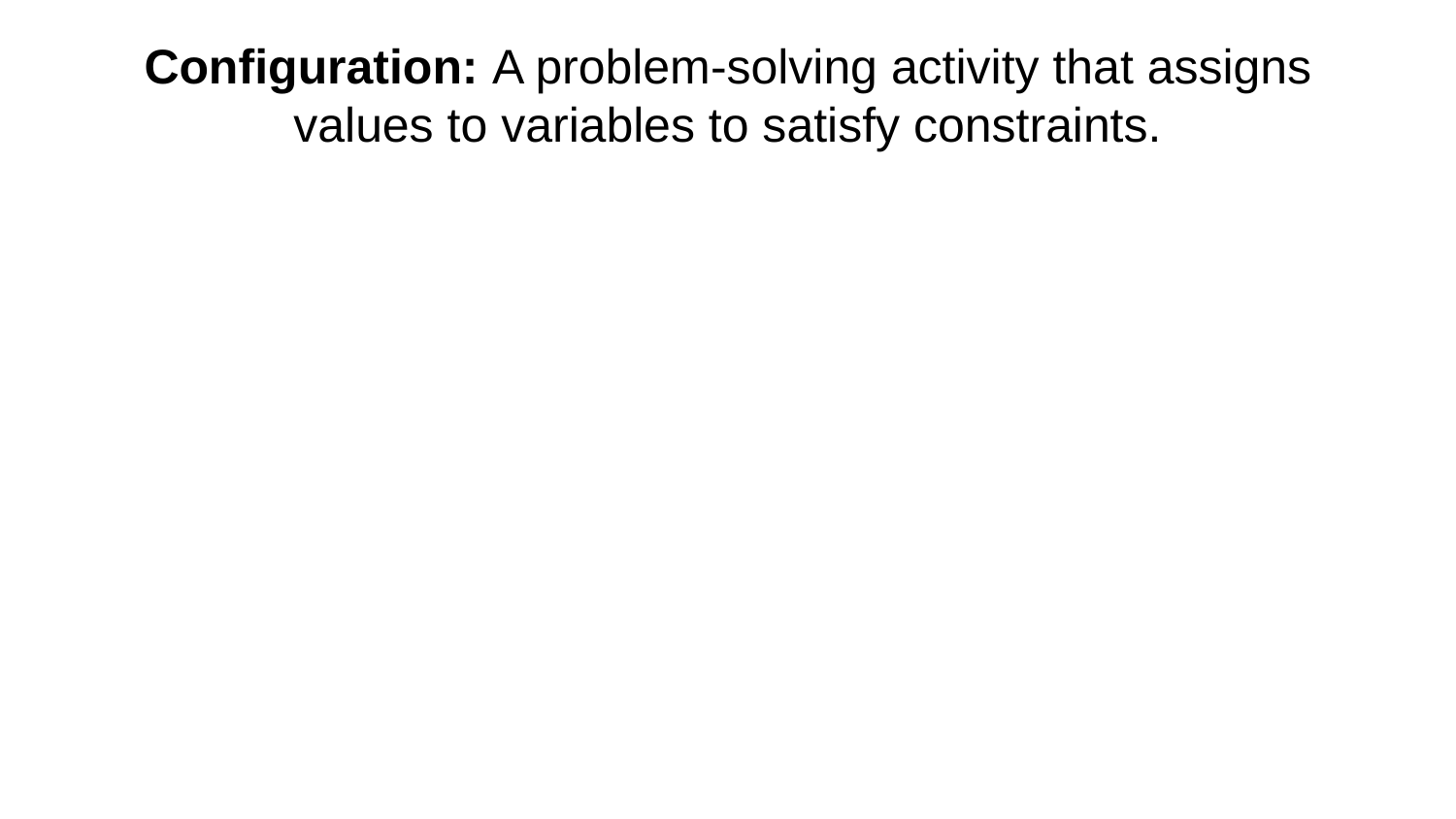

Configuration: A problem-solving activity that assigns values to variables to satisfy constraints.